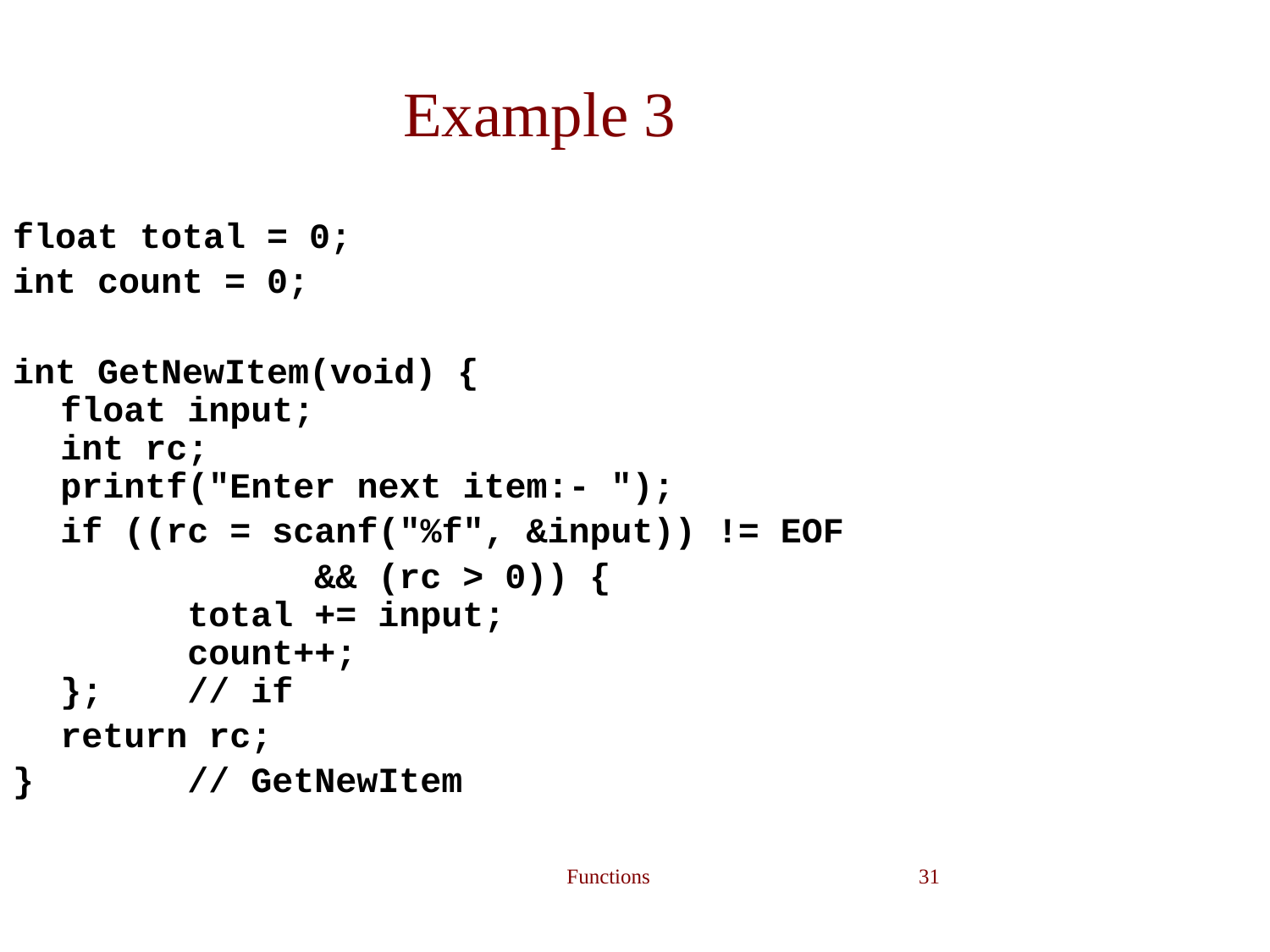

Example 3
float total = 0;
int count = 0;

int GetNewItem(void) {
float input;
int rc;
printf("Enter next item:- ");
	if ((rc = scanf("%f", &input)) != EOF
			&& (rc > 0)) {
	total += input;
	count++;
};	// if
	return rc;
}		// GetNewItem
Functions
31